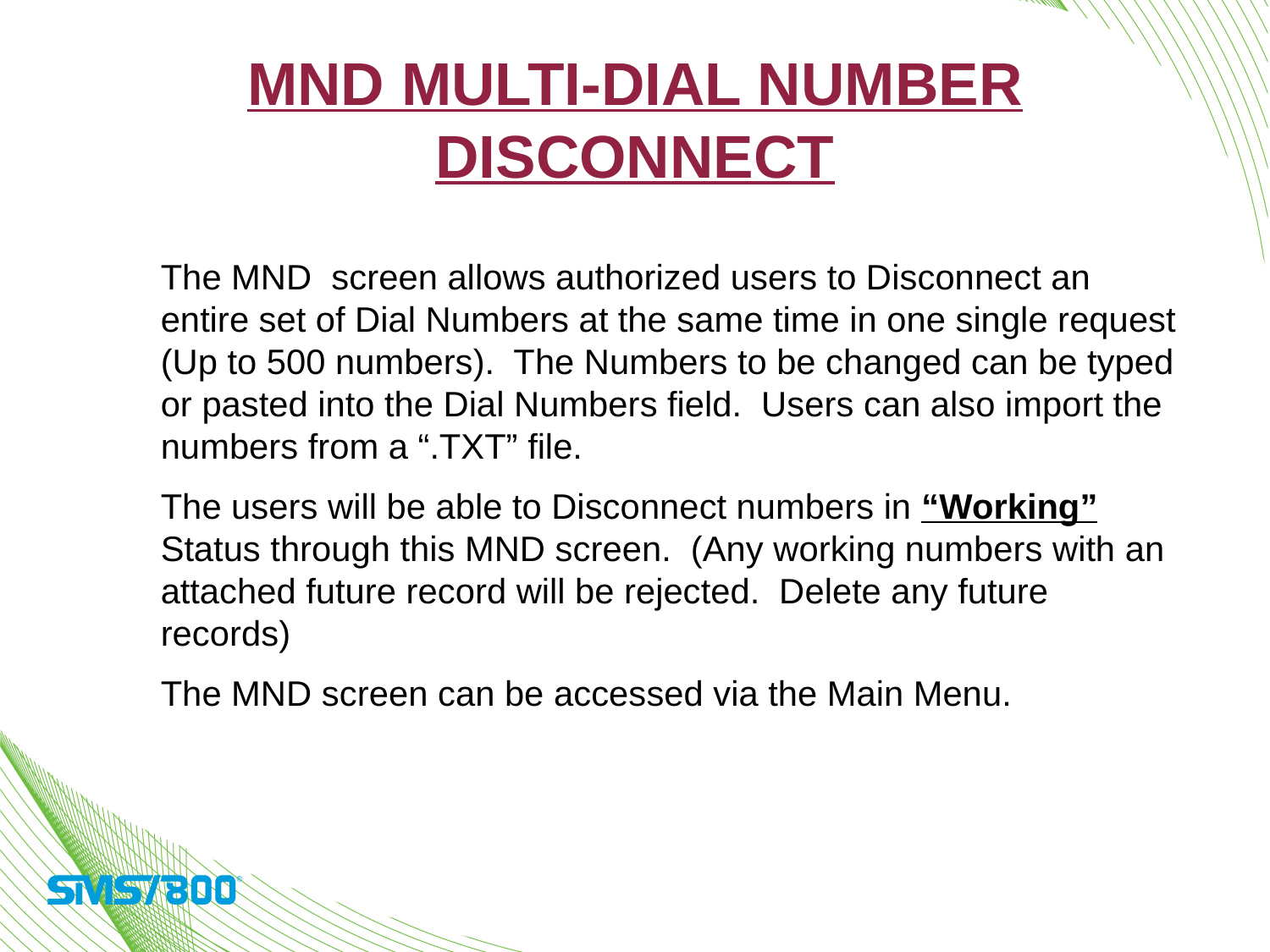

# MND Multi-Dial Number Disconnect
The MND  screen allows authorized users to Disconnect an entire set of Dial Numbers at the same time in one single request (Up to 500 numbers).  The Numbers to be changed can be typed or pasted into the Dial Numbers field.  Users can also import the numbers from a “.TXT” file.
The users will be able to Disconnect numbers in “Working” Status through this MND screen.  (Any working numbers with an attached future record will be rejected.  Delete any future records)
The MND screen can be accessed via the Main Menu.